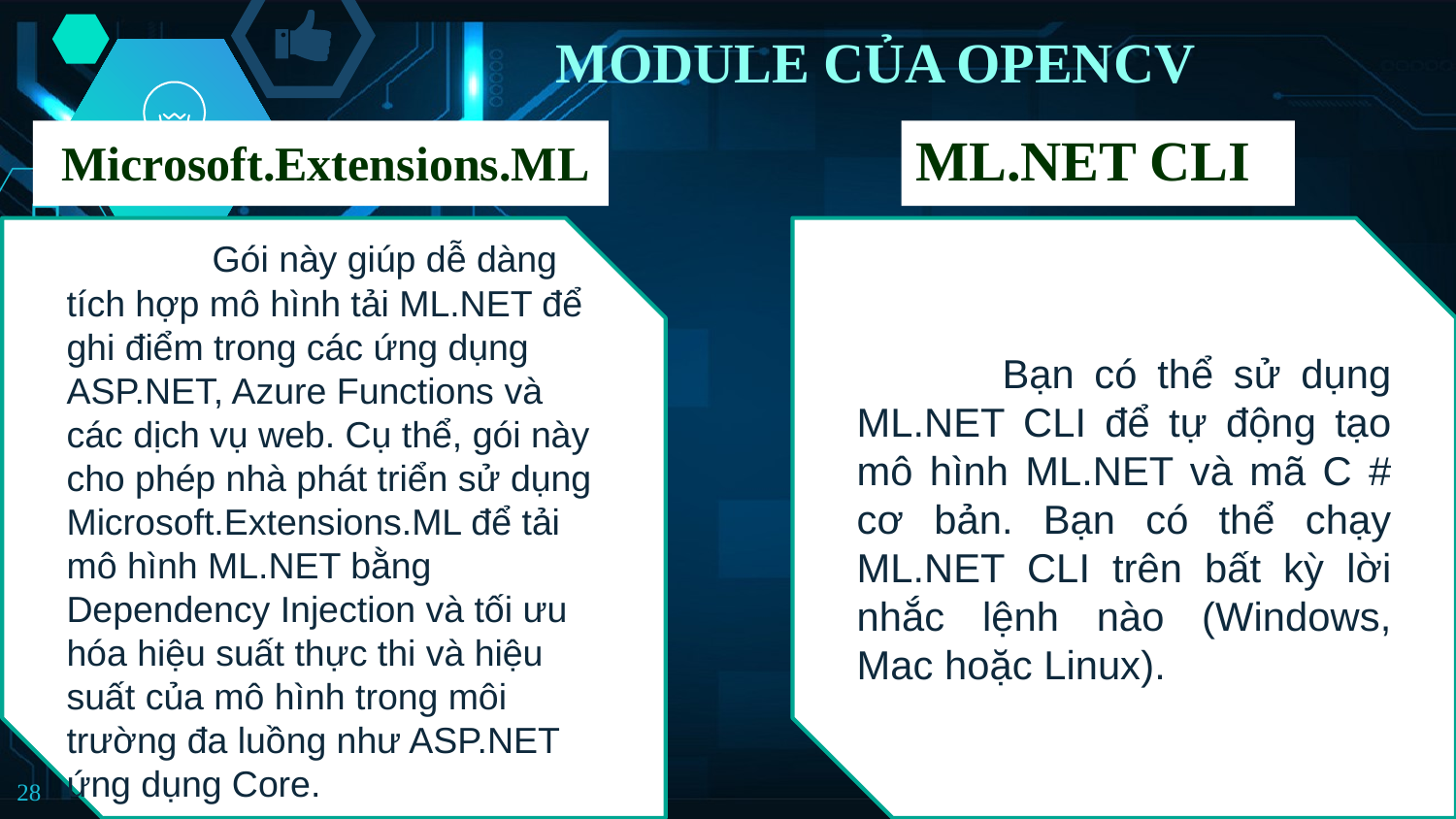

# MODULE CỦA OPENCV
 Microsoft.Extensions.ML
ML.NET CLI
	Gói này giúp dễ dàng tích hợp mô hình tải ML.NET để ghi điểm trong các ứng dụng ASP.NET, Azure Functions và các dịch vụ web. Cụ thể, gói này cho phép nhà phát triển sử dụng Microsoft.Extensions.ML để tải mô hình ML.NET bằng Dependency Injection và tối ưu hóa hiệu suất thực thi và hiệu suất của mô hình trong môi trường đa luồng như ASP.NET ứng dụng Core.
	Bạn có thể sử dụng ML.NET CLI để tự động tạo mô hình ML.NET và mã C # cơ bản. Bạn có thể chạy ML.NET CLI trên bất kỳ lời nhắc lệnh nào (Windows, Mac hoặc Linux).
28